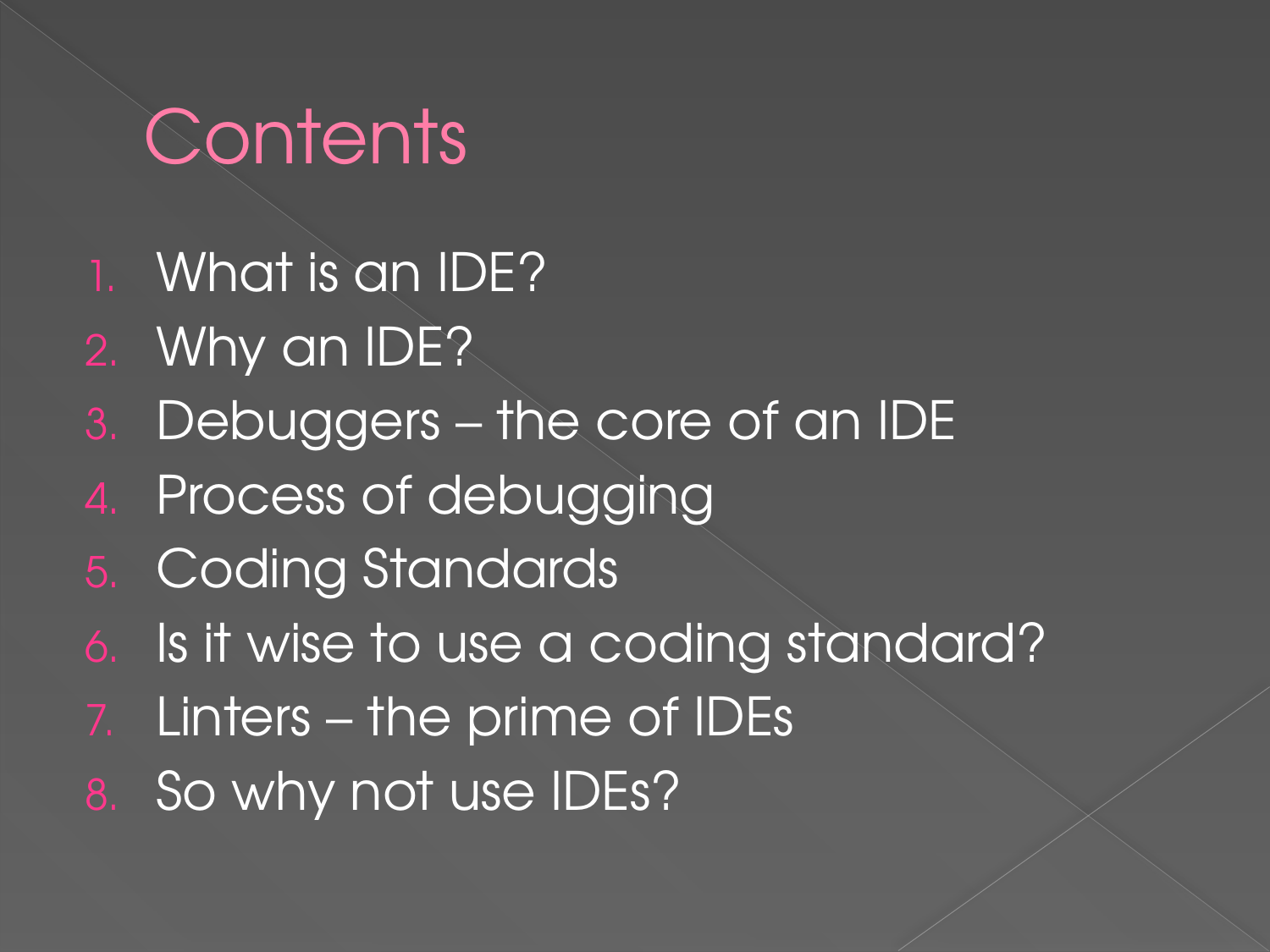

# Contents
What is an IDE?
Why an IDE?
Debuggers – the core of an IDE
Process of debugging
Coding Standards
Is it wise to use a coding standard?
Linters – the prime of IDEs
So why not use IDEs?